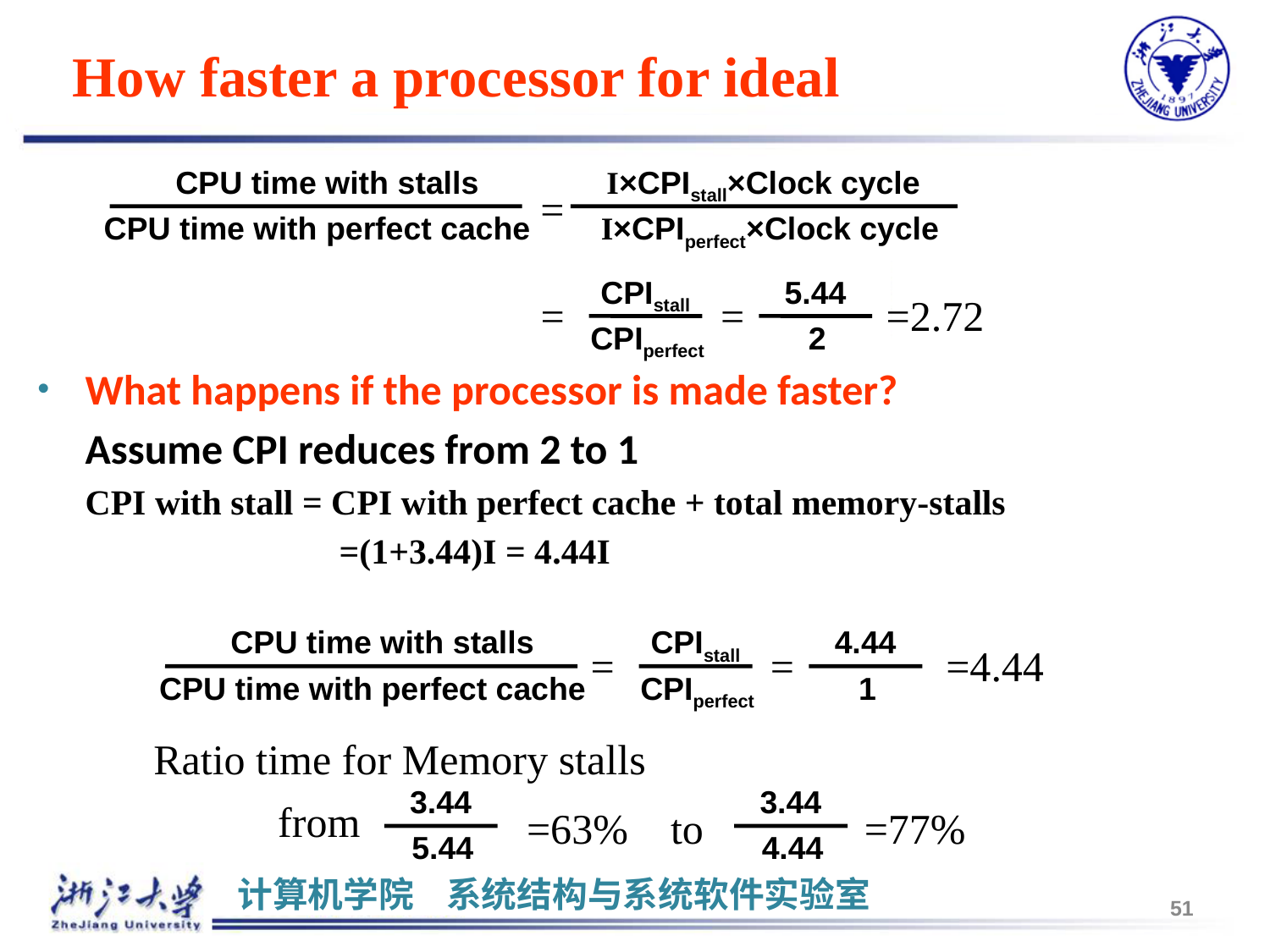

# How faster a processor for ideal
CPU time with stalls
CPU time with perfect cache

I×CPIstall×Clock cycle
I×CPIperfect×Clock cycle

=
CPIstall
CPIperfect

5.44
2

=2.72
=
=
What happens if the processor is made faster?
	Assume CPI reduces from 2 to 1
	CPI with stall = CPI with perfect cache + total memory-stalls
			=(1+3.44)I = 4.44I
CPU time with stalls
CPU time with perfect cache

CPIstall
CPIperfect

4.44
1

=
=
=4.44
Ratio time for Memory stalls
3.44
5.44

3.44
4.44

from
=63%    to
=77%
51